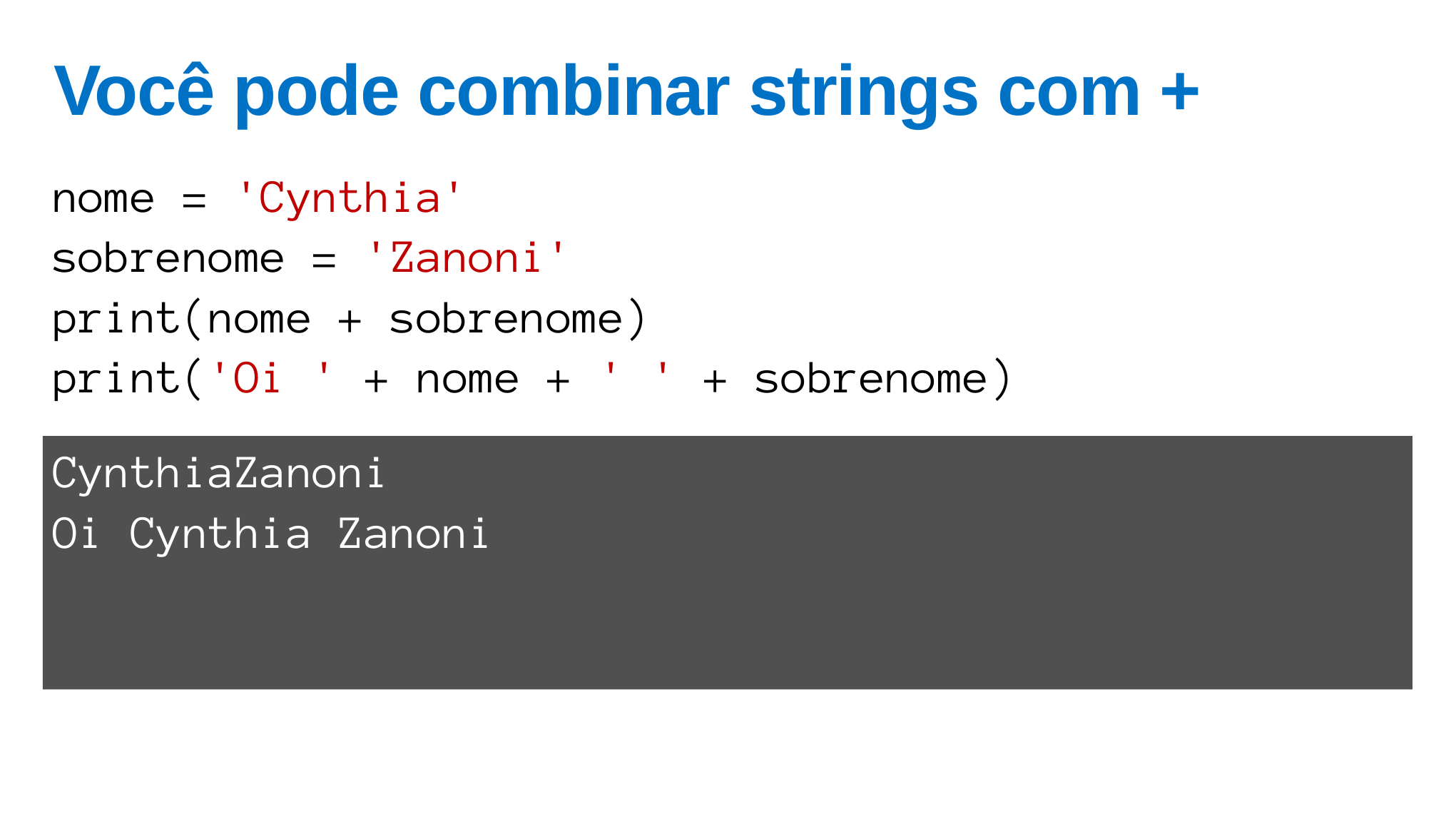

# Você pode combinar strings com +
nome = 'Cynthia'
sobrenome = 'Zanoni'
print(nome + sobrenome)
print('Oi ' + nome + ' ' + sobrenome)

CynthiaZanoni
Oi Cynthia Zanoni